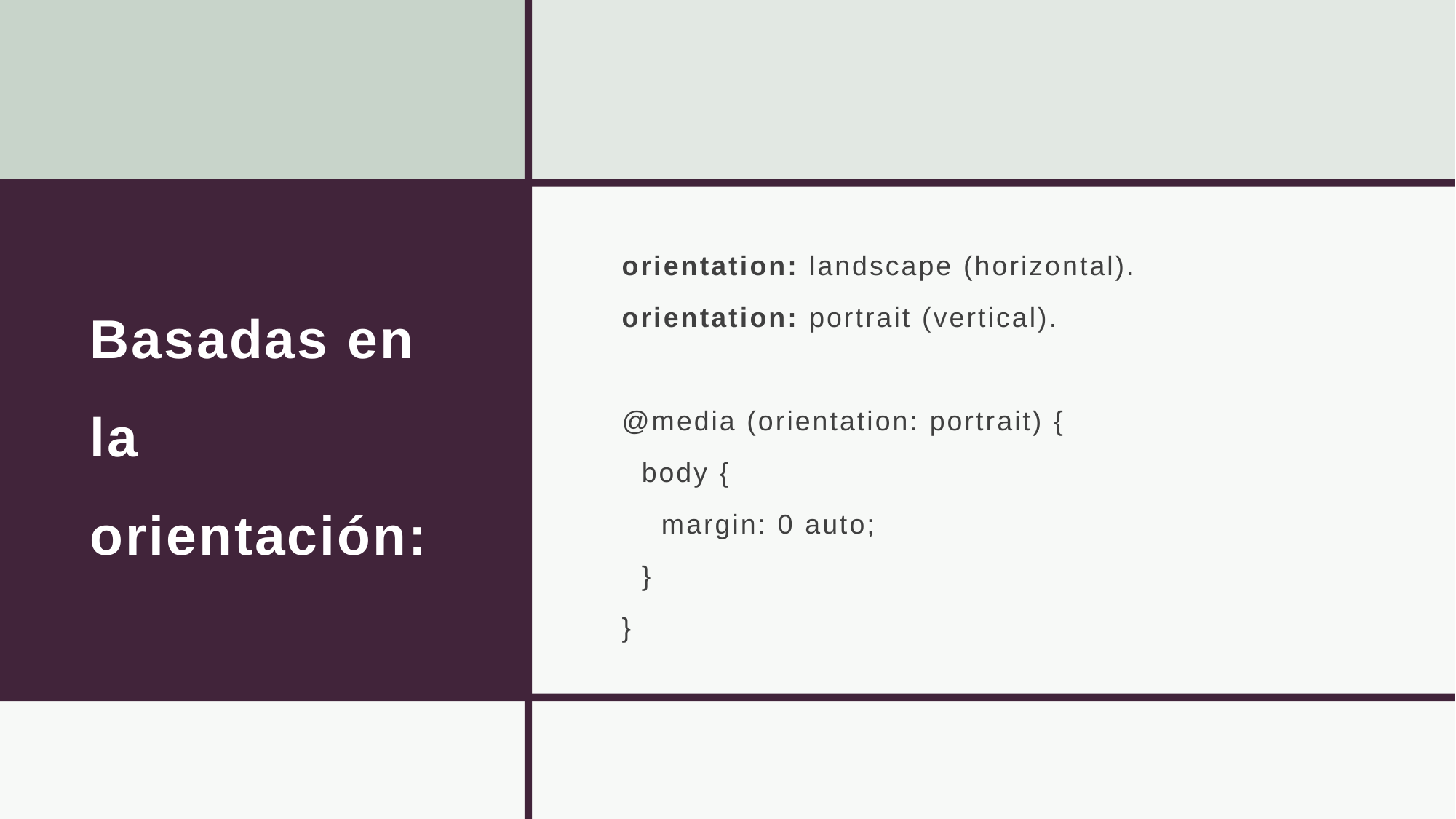

# Basadas en la orientación:
orientation: landscape (horizontal).
orientation: portrait (vertical).

@media (orientation: portrait) {
  body {
    margin: 0 auto;
  }
}